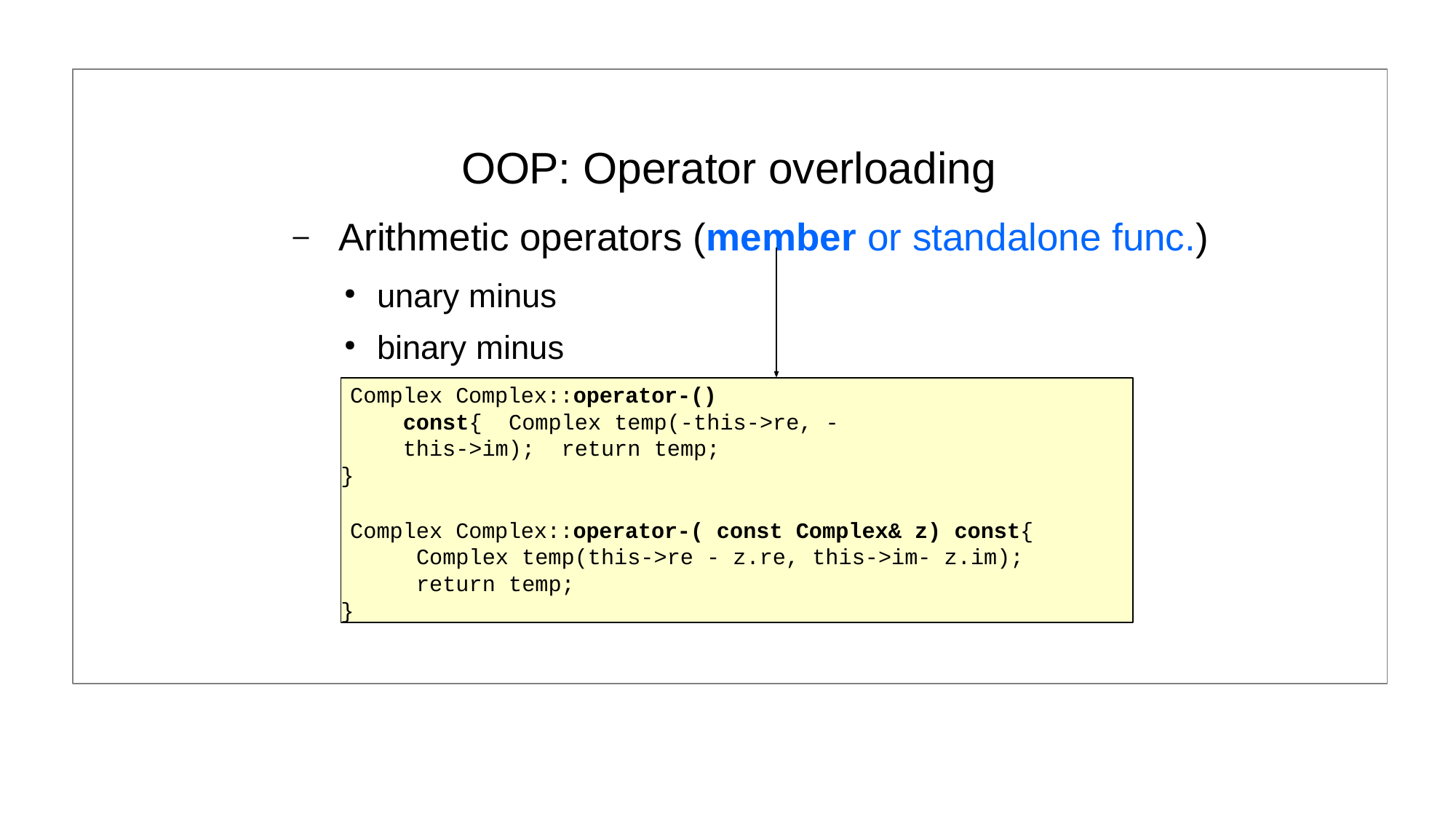

# OOP: Operator overloading
Arithmetic operators (member or standalone func.)
unary minus
binary minus

Complex Complex::operator-() const{  Complex temp(-this->re, -this->im);  return temp;
}

Complex Complex::operator-( const Complex& z) const{  Complex temp(this->re - z.re, this->im- z.im);  return temp;
}